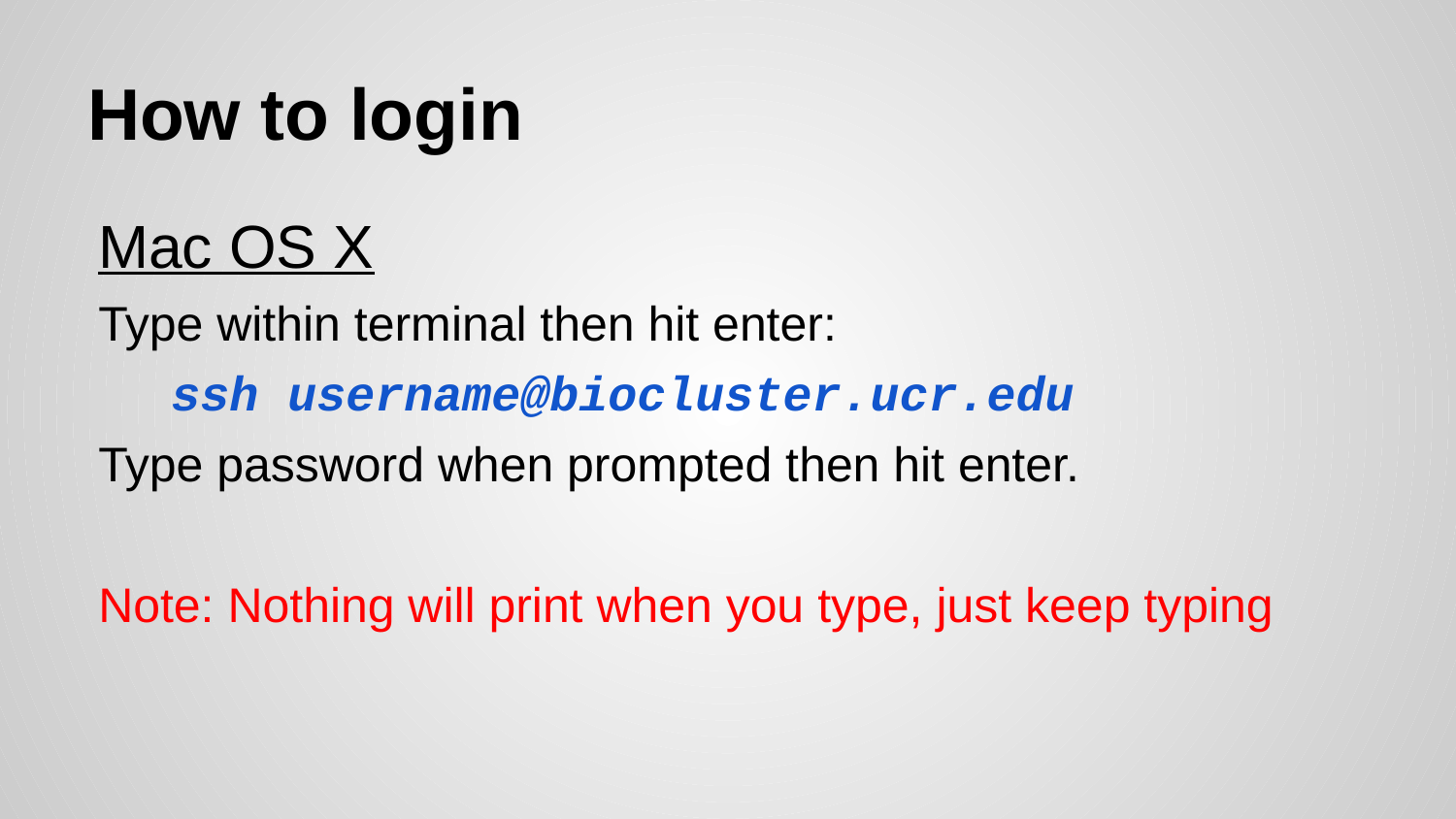

How to login
Mac OS X
Type within terminal then hit enter:
ssh username@biocluster.ucr.edu
Type password when prompted then hit enter.

Note: Nothing will print when you type, just keep typing